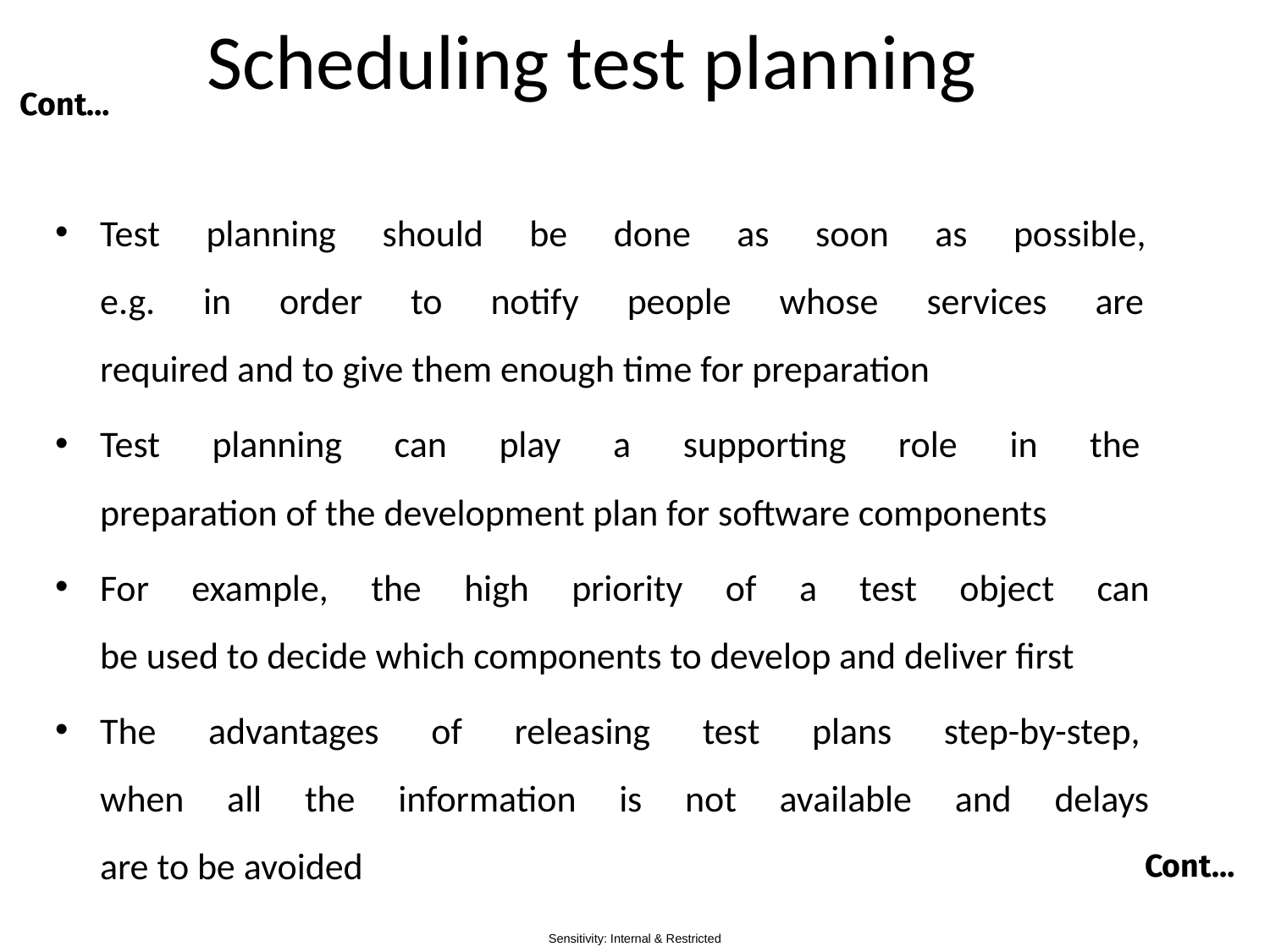

# Scheduling test planning
 Cont…
Test planning should be done as soon as possible,
e.g. in order to notify people whose services are
required and to give them enough time for preparation
Test planning can play a supporting role in the
preparation of the development plan for software components
For example, the high priority of a test object can
be used to decide which components to develop and deliver first
The advantages of releasing test plans step-by-step,
when all the information is not available and delays
are to be avoided
Cont…